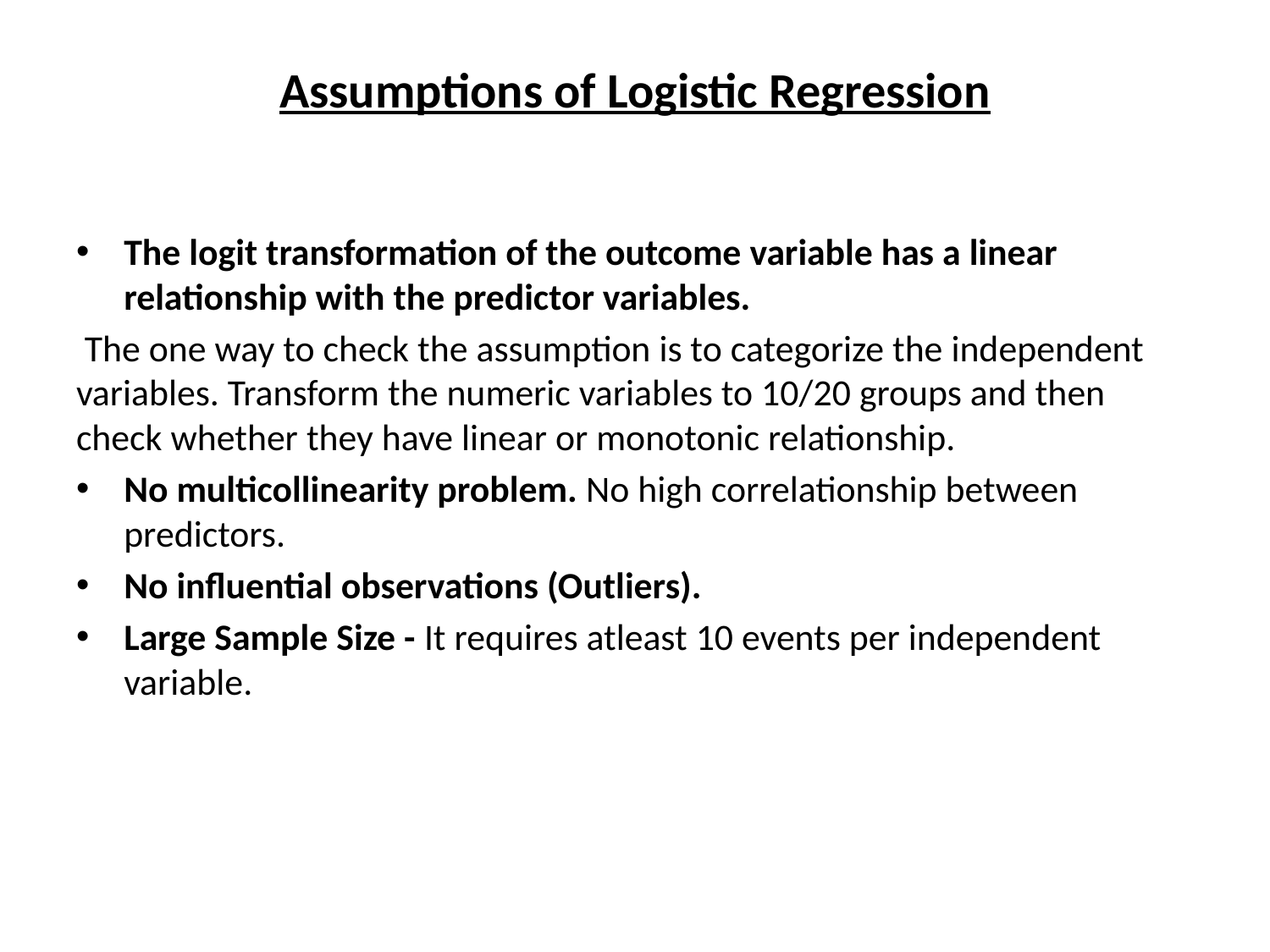

# Assumptions of Logistic Regression
The logit transformation of the outcome variable has a linear relationship with the predictor variables.
 The one way to check the assumption is to categorize the independent variables. Transform the numeric variables to 10/20 groups and then check whether they have linear or monotonic relationship.
No multicollinearity problem. No high correlationship between predictors.
No influential observations (Outliers).
Large Sample Size - It requires atleast 10 events per independent variable.